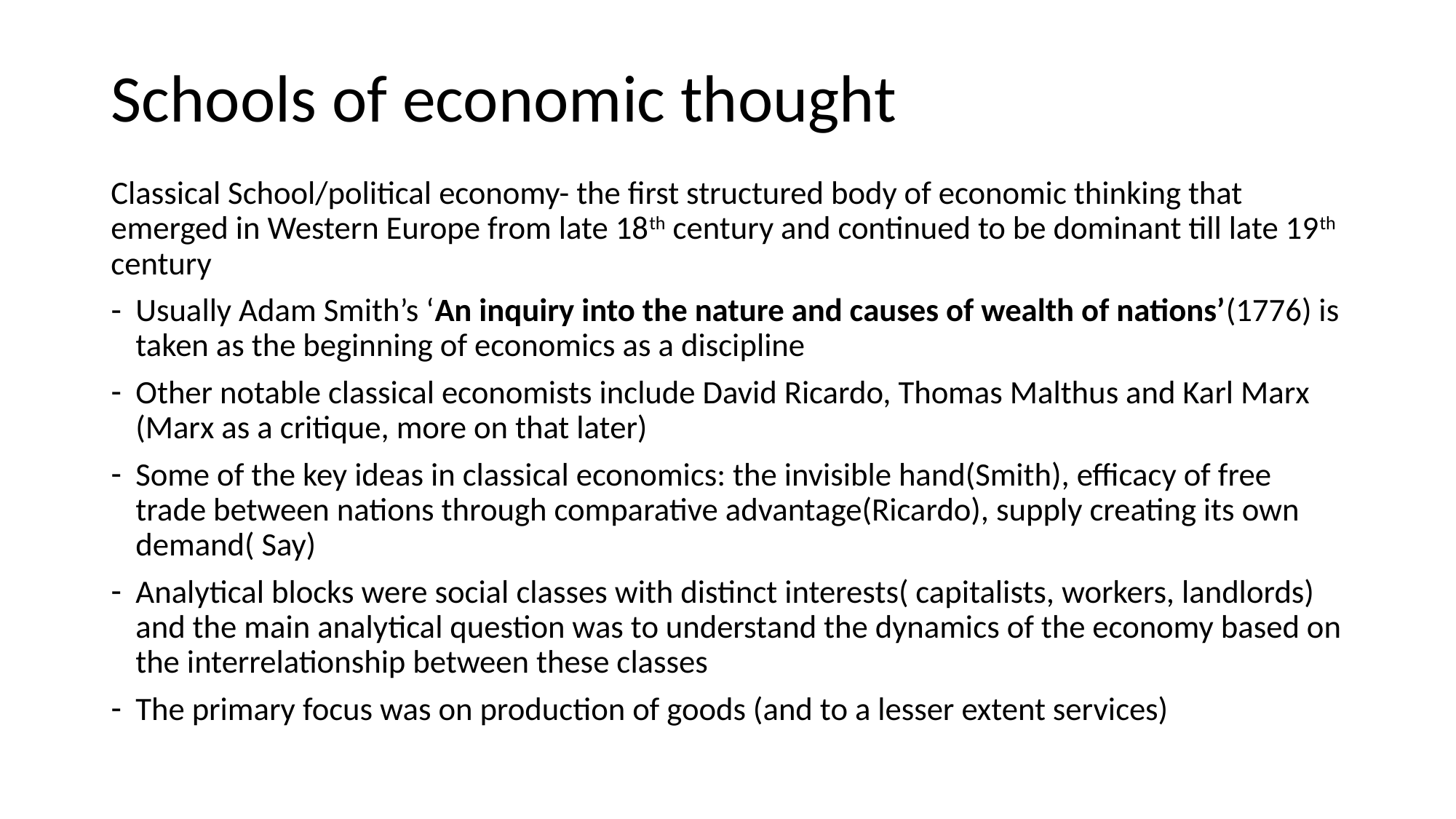

# Schools of economic thought
Classical School/political economy- the first structured body of economic thinking that emerged in Western Europe from late 18th century and continued to be dominant till late 19th century
Usually Adam Smith’s ‘An inquiry into the nature and causes of wealth of nations’(1776) is taken as the beginning of economics as a discipline
Other notable classical economists include David Ricardo, Thomas Malthus and Karl Marx (Marx as a critique, more on that later)
Some of the key ideas in classical economics: the invisible hand(Smith), efficacy of free trade between nations through comparative advantage(Ricardo), supply creating its own demand( Say)
Analytical blocks were social classes with distinct interests( capitalists, workers, landlords) and the main analytical question was to understand the dynamics of the economy based on the interrelationship between these classes
The primary focus was on production of goods (and to a lesser extent services)